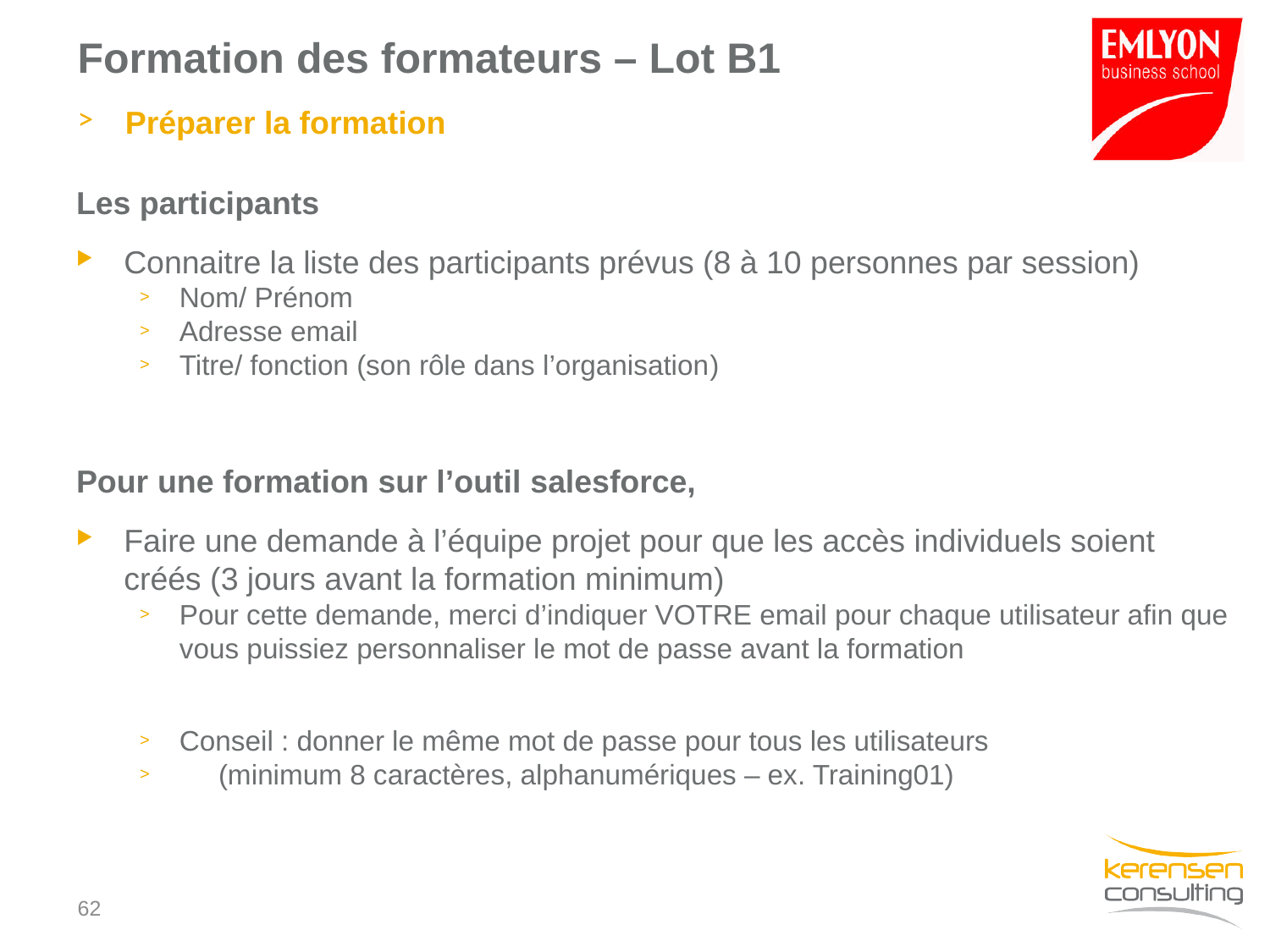

# Formation des formateurs – Lot B1
Préparer la formation
Les participants
Connaitre la liste des participants prévus (8 à 10 personnes par session)
Nom/ Prénom
Adresse email
Titre/ fonction (son rôle dans l’organisation)

Pour une formation sur l’outil salesforce,
Faire une demande à l’équipe projet pour que les accès individuels soient créés (3 jours avant la formation minimum)
Pour cette demande, merci d’indiquer VOTRE email pour chaque utilisateur afin que vous puissiez personnaliser le mot de passe avant la formation

Conseil : donner le même mot de passe pour tous les utilisateurs
     (minimum 8 caractères, alphanumériques – ex. Training01)

62